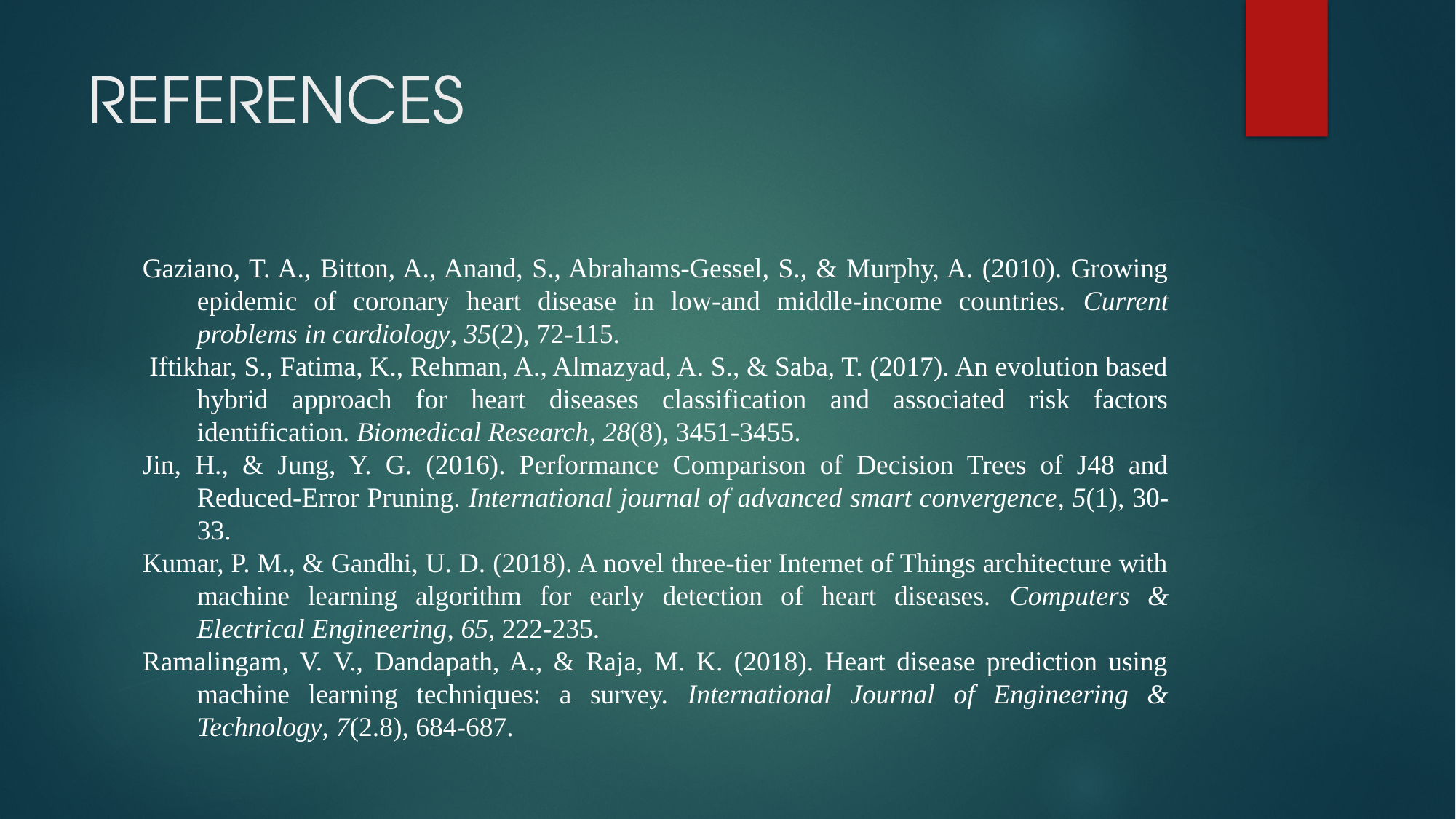

# REFERENCES

Gaziano, T. A., Bitton, A., Anand, S., Abrahams-Gessel, S., & Murphy, A. (2010). Growing epidemic of coronary heart disease in low-and middle-income countries. Current problems in cardiology, 35(2), 72-115.
 Iftikhar, S., Fatima, K., Rehman, A., Almazyad, A. S., & Saba, T. (2017). An evolution based hybrid approach for heart diseases classification and associated risk factors identification. Biomedical Research, 28(8), 3451-3455.
Jin, H., & Jung, Y. G. (2016). Performance Comparison of Decision Trees of J48 and Reduced-Error Pruning. International journal of advanced smart convergence, 5(1), 30-33.
Kumar, P. M., & Gandhi, U. D. (2018). A novel three-tier Internet of Things architecture with machine learning algorithm for early detection of heart diseases. Computers & Electrical Engineering, 65, 222-235.
Ramalingam, V. V., Dandapath, A., & Raja, M. K. (2018). Heart disease prediction using machine learning techniques: a survey. International Journal of Engineering & Technology, 7(2.8), 684-687.